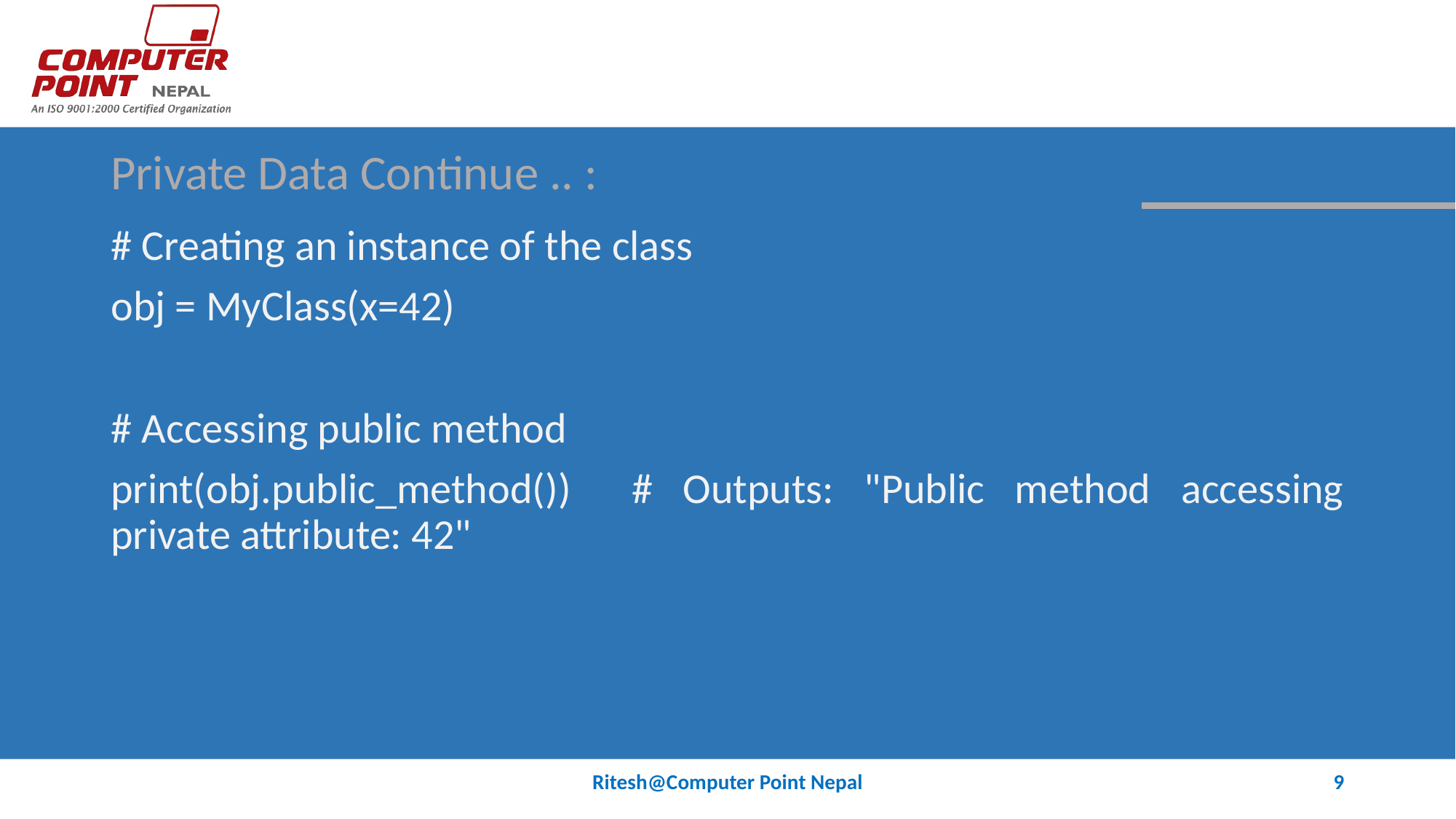

# Private Data Continue .. :
# Creating an instance of the class
obj = MyClass(x=42)

# Accessing public method
print(obj.public_method())  # Outputs: "Public method accessing private attribute: 42"

Ritesh@Computer Point Nepal

9